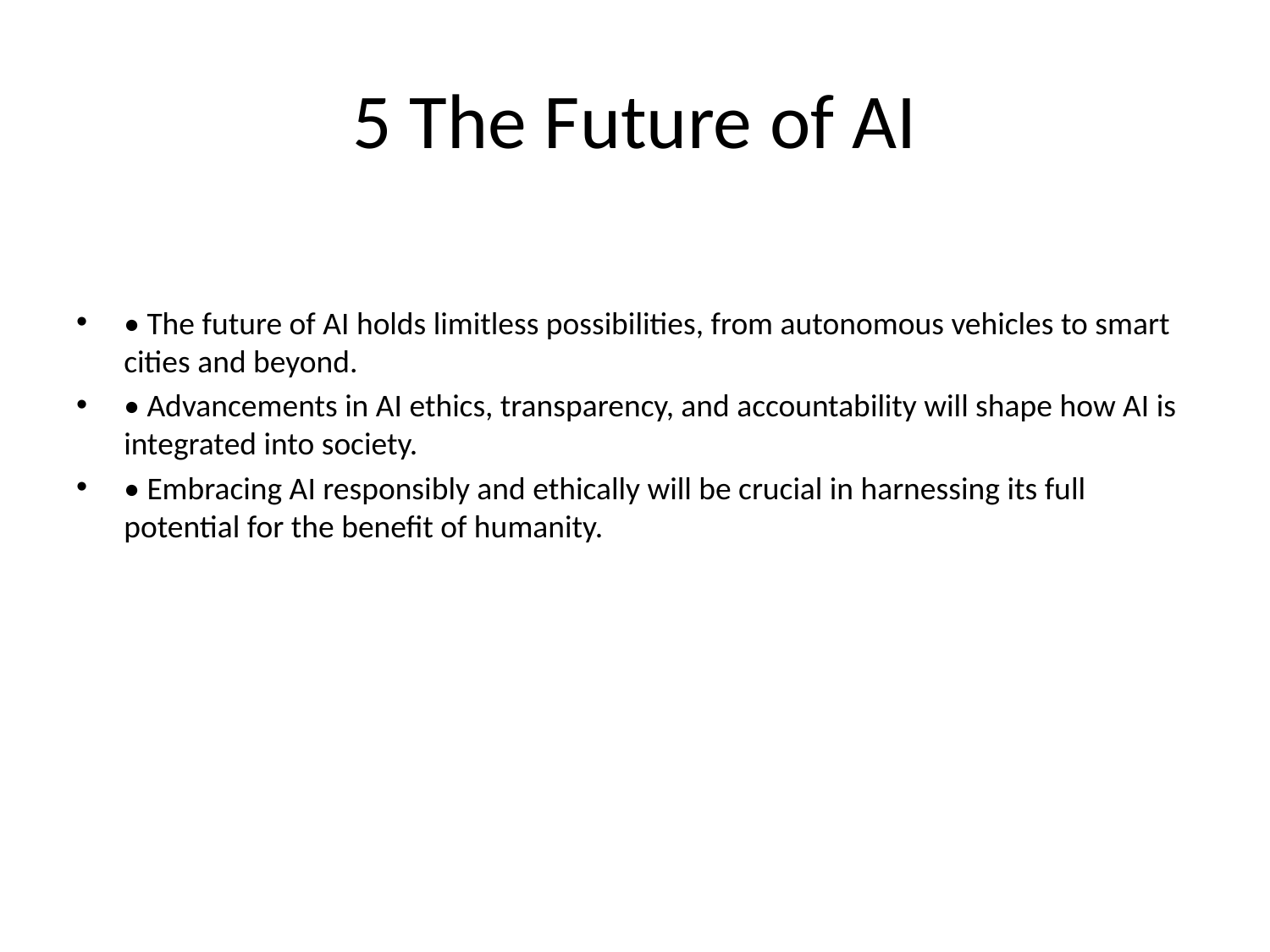

# 5 The Future of AI

• The future of AI holds limitless possibilities, from autonomous vehicles to smart cities and beyond.
• Advancements in AI ethics, transparency, and accountability will shape how AI is integrated into society.
• Embracing AI responsibly and ethically will be crucial in harnessing its full potential for the benefit of humanity.